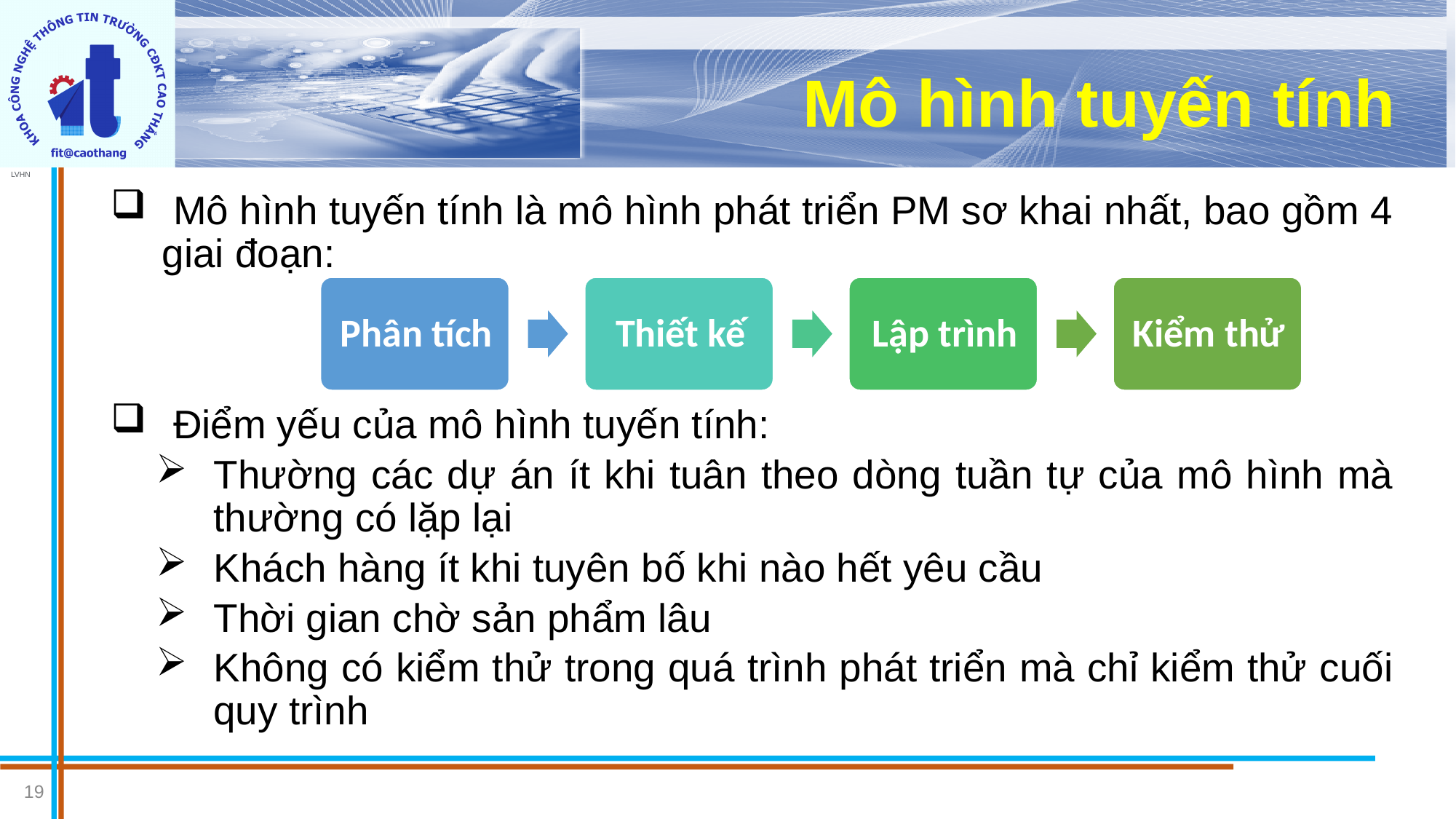

# Mô hình tuyến tính
 Mô hình tuyến tính là mô hình phát triển PM sơ khai nhất, bao gồm 4 giai đoạn:

 Điểm yếu của mô hình tuyến tính:
Thường các dự án ít khi tuân theo dòng tuần tự của mô hình mà thường có lặp lại
Khách hàng ít khi tuyên bố khi nào hết yêu cầu
Thời gian chờ sản phẩm lâu
Không có kiểm thử trong quá trình phát triển mà chỉ kiểm thử cuối quy trình

Phân tích

Thiết kế

Lập trình

Kiểm thử
19